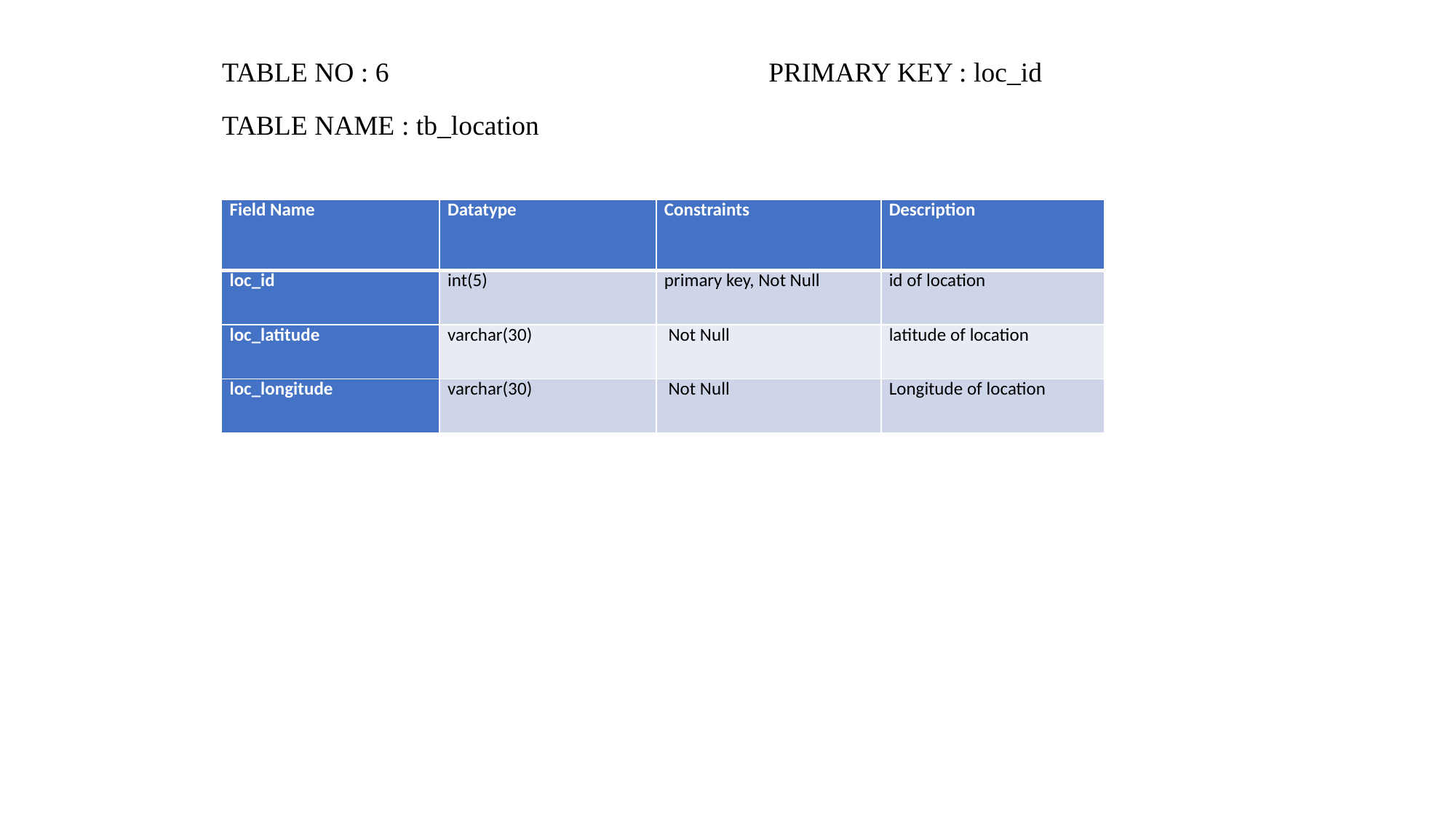

TABLE NO : 6                                                       PRIMARY KEY : loc_id
TABLE NAME : tb_location
| Field Name | Datatype | Constraints | Description |
| --- | --- | --- | --- |
| loc\_id | int(5) | primary key, Not Null | id of location |
| loc\_latitude | varchar(30) | Not Null | latitude of location |
| loc\_longitude | varchar(30) | Not Null | Longitude of location |